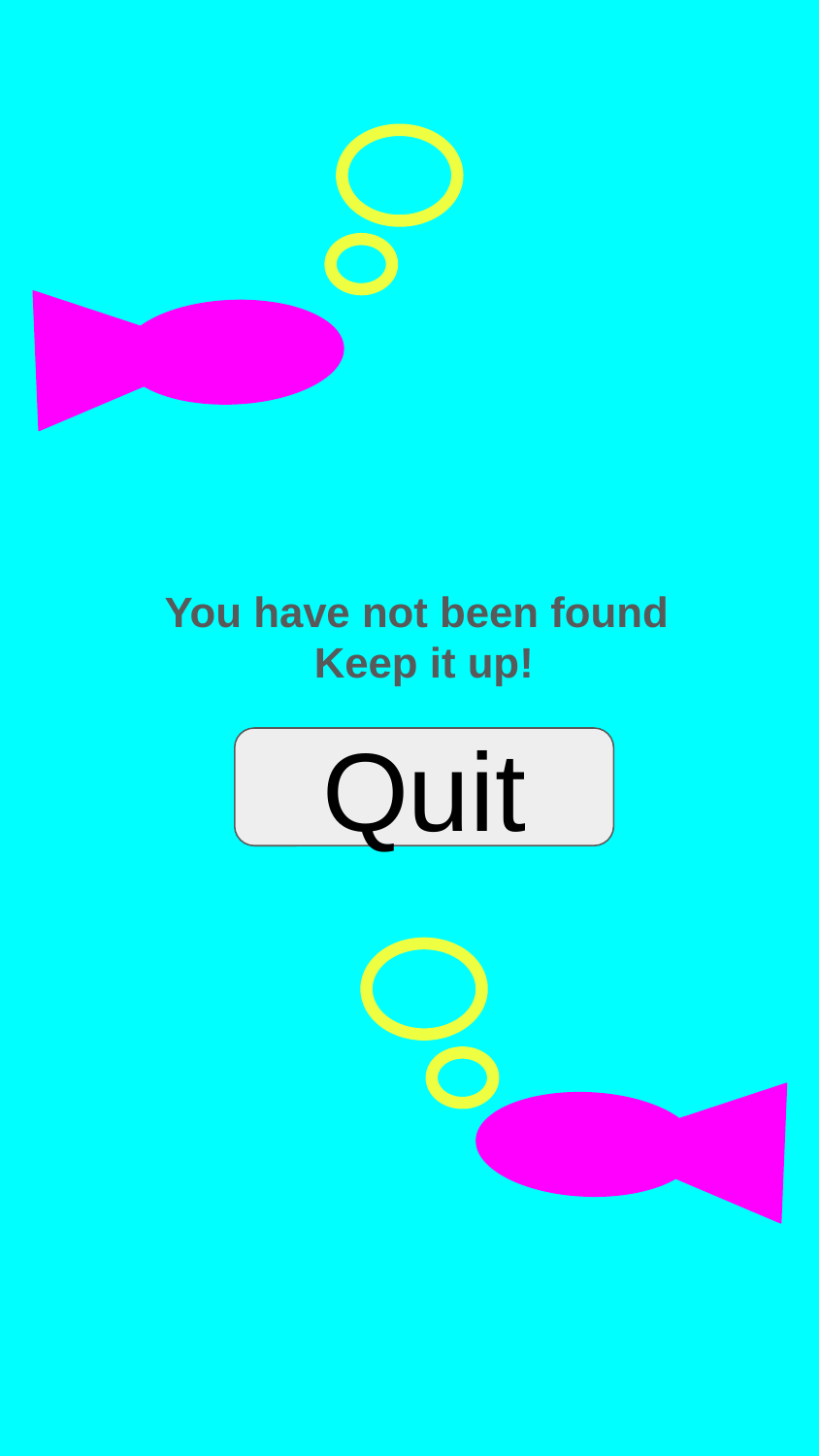

You have not been found
Keep it up!
Quit